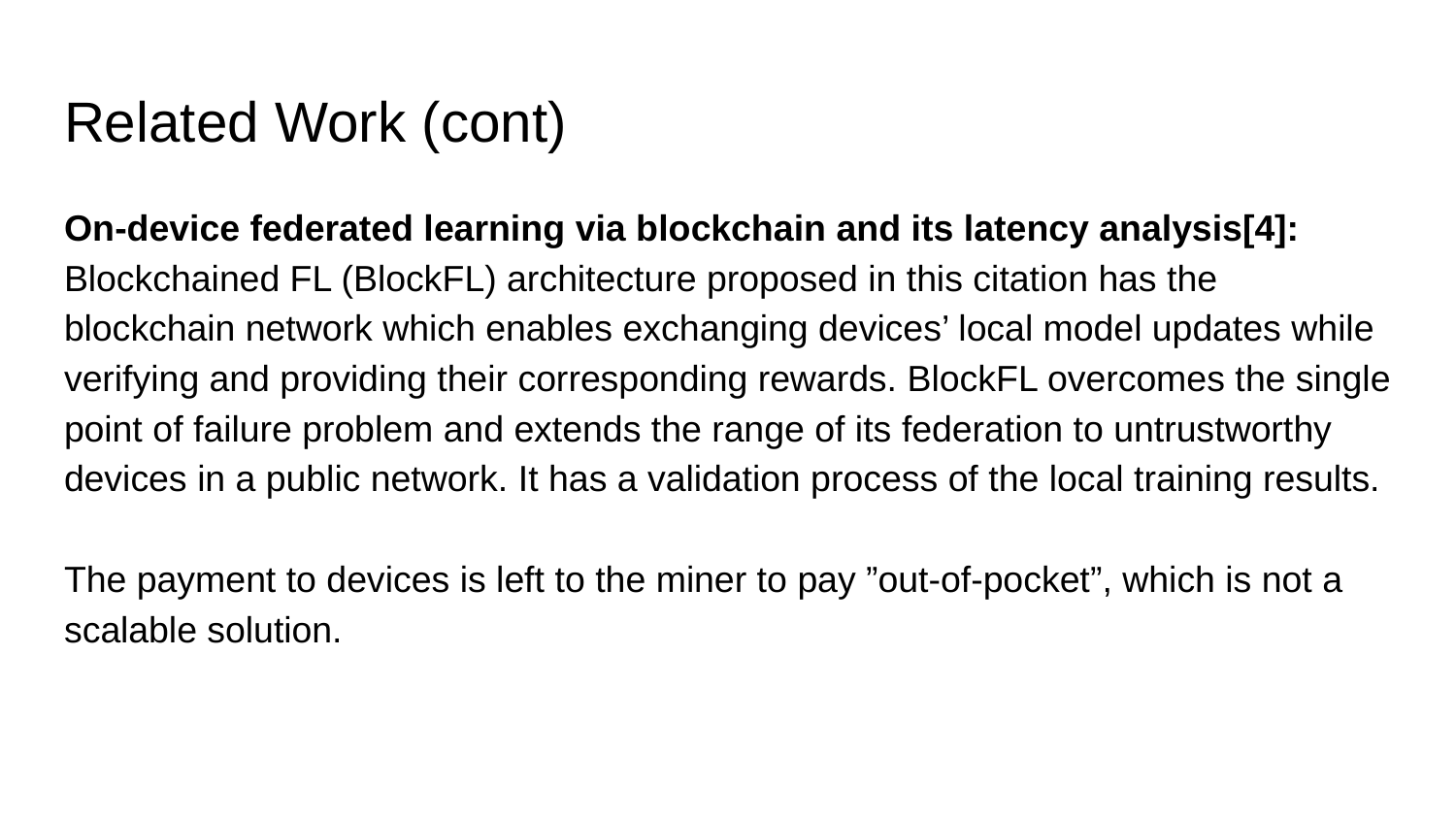

# Related Work (cont)

On-device federated learning via blockchain and its latency analysis[4]:  Blockchained FL (BlockFL) architecture proposed in this citation has the blockchain network which enables exchanging devices’ local model updates while verifying and providing their corresponding rewards. BlockFL overcomes the single point of failure problem and extends the range of its federation to untrustworthy devices in a public network. It has a validation process of the local training results.

The payment to devices is left to the miner to pay ”out-of-pocket”, which is not a scalable solution.